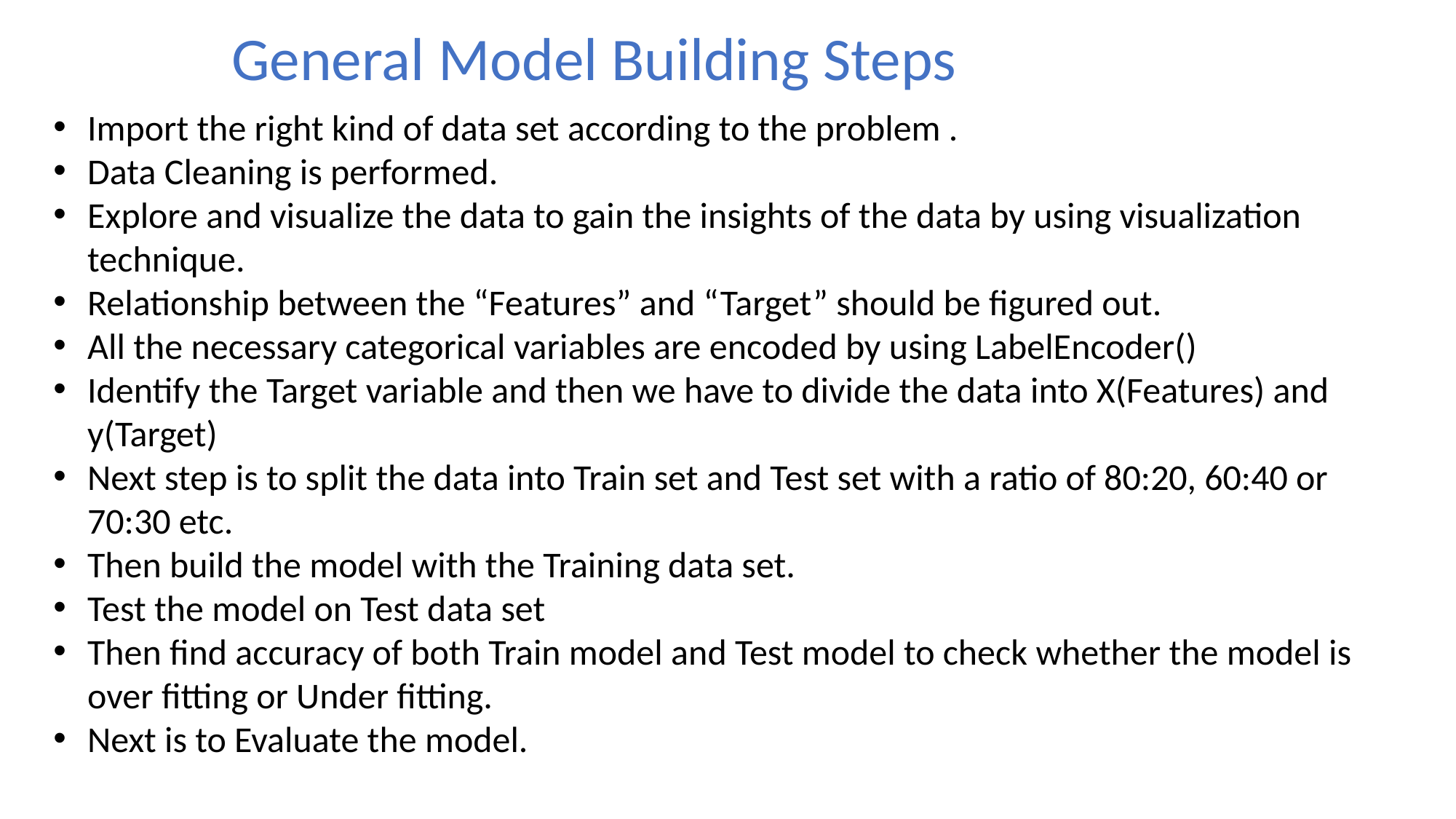

General Model Building Steps
Import the right kind of data set according to the problem .
Data Cleaning is performed.
Explore and visualize the data to gain the insights of the data by using visualization technique.
Relationship between the “Features” and “Target” should be figured out.
All the necessary categorical variables are encoded by using LabelEncoder()
Identify the Target variable and then we have to divide the data into X(Features) and y(Target)
Next step is to split the data into Train set and Test set with a ratio of 80:20, 60:40 or 70:30 etc.
Then build the model with the Training data set.
Test the model on Test data set
Then find accuracy of both Train model and Test model to check whether the model is over fitting or Under fitting.
Next is to Evaluate the model.